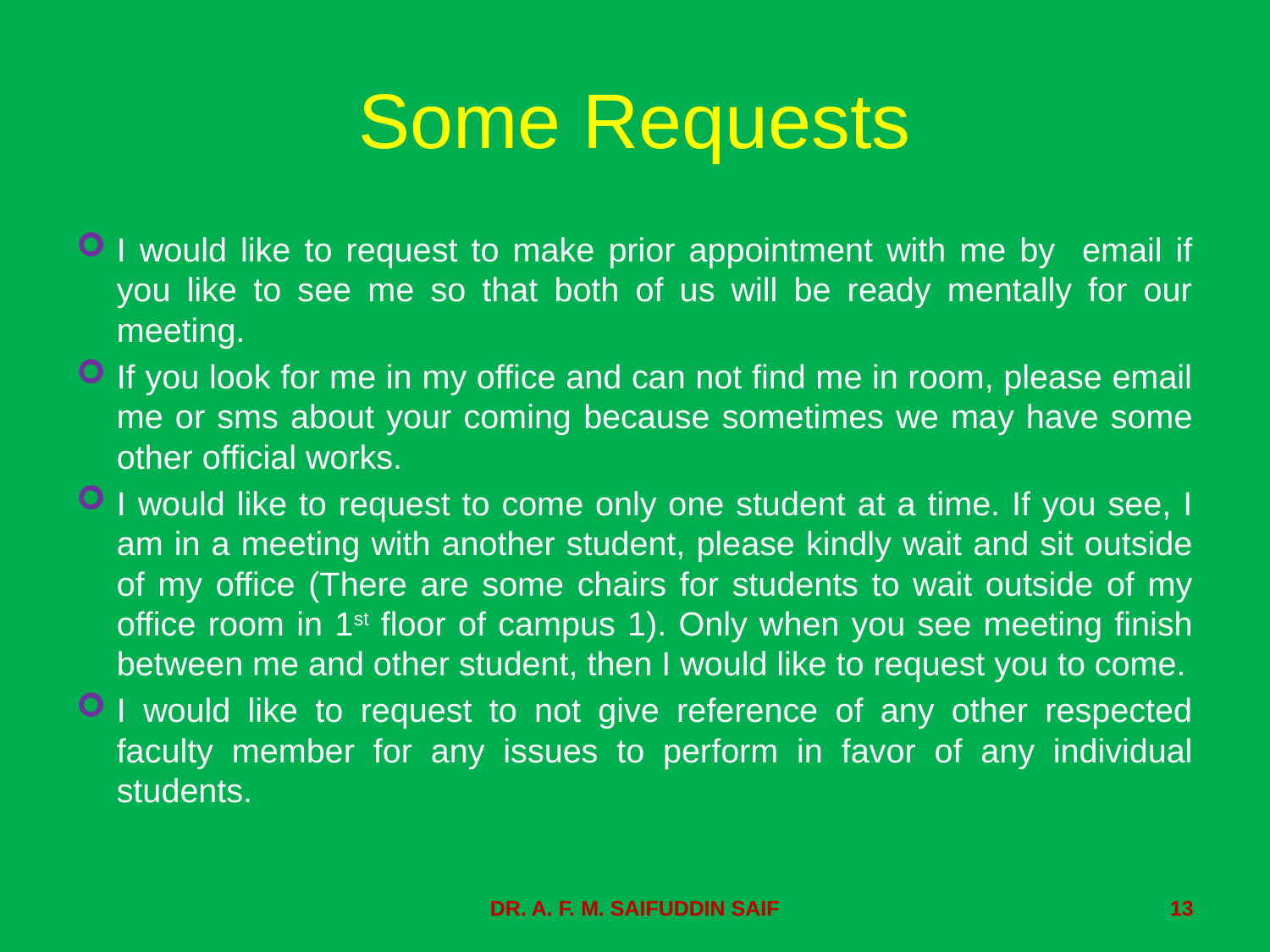

# Some Requests
I would like to request to make prior appointment with me by  email if you like to see me so that both of us will be ready mentally for our meeting.
If you look for me in my office and can not find me in room, please email me or sms about your coming because sometimes we may have some other official works.
I would like to request to come only one student at a time. If you see, I am in a meeting with another student, please kindly wait and sit outside of my office (There are some chairs for students to wait outside of my office room in 1st floor of campus 1). Only when you see meeting finish between me and other student, then I would like to request you to come.
I would like to request to not give reference of any other respected faculty member for any issues to perform in favor of any individual students.

DR. A. F. M. SAIFUDDIN SAIF
13